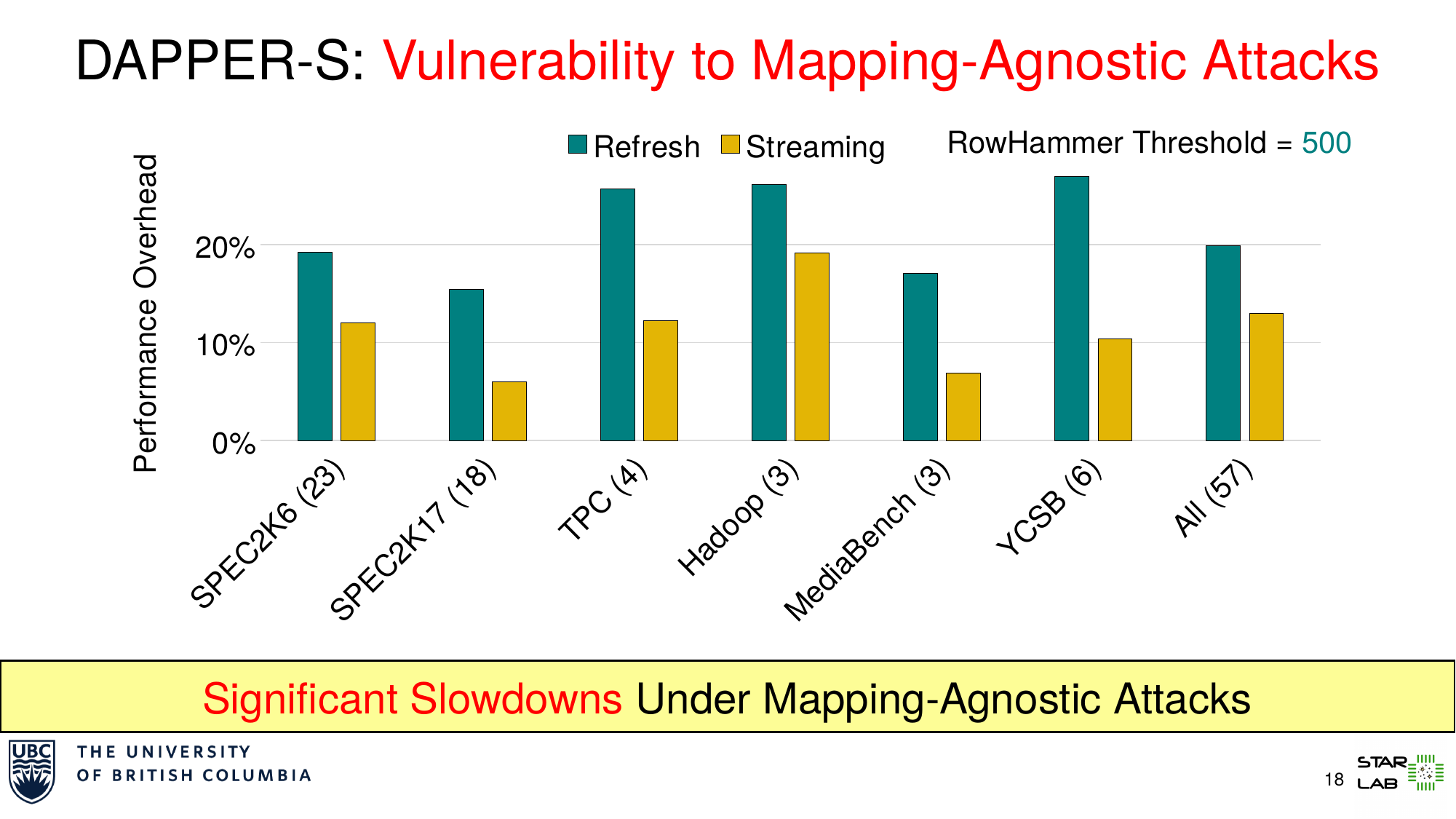

# DAPPER-S: Vulnerability to Mapping-Agnostic Attacks

### Chart

| Category | Refresh | Streaming |
|---|---|---|
| SPEC2K6 (23) | 0.192465 | 0.12 |
| SPEC2K17 (18) | 0.15433600000000003 | 0.06000000000000005 |
| TPC (4) | 0.25722999999999996 | 0.12273900000000004 |
| Hadoop (3) | 0.261197 | 0.19145500000000004 |
| MediaBench (3) | 0.170551 | 0.0686 |
| YCSB (6) | 0.274293 | 0.10356500000000002 |
| All (57) | 0.19933199999999995 | 0.13 |
RowHammer Threshold = 500
Significant Slowdowns Under Mapping-Agnostic Attacks
18